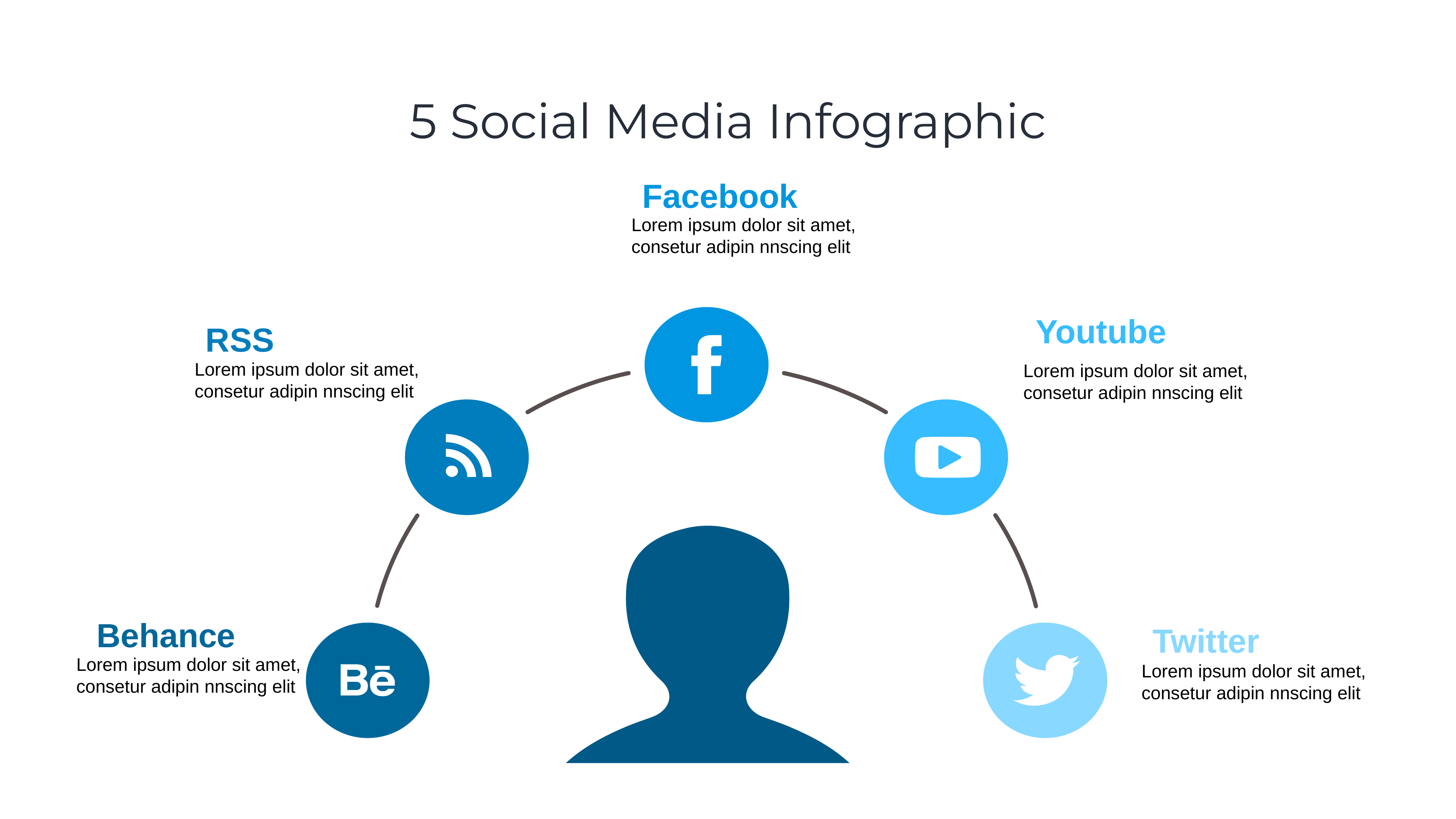

# 5 Social Media Infographic
Facebook
Lorem ipsum dolor sit amet, consetur adipin nnscing elit

Youtube
RSS

Lorem ipsum dolor sit amet, consetur adipin nnscing elit
Lorem ipsum dolor sit amet, consetur adipin nnscing elit

Behance
Twitter

Lorem ipsum dolor sit amet, consetur adipin nnscing elit

Lorem ipsum dolor sit amet, consetur adipin nnscing elit